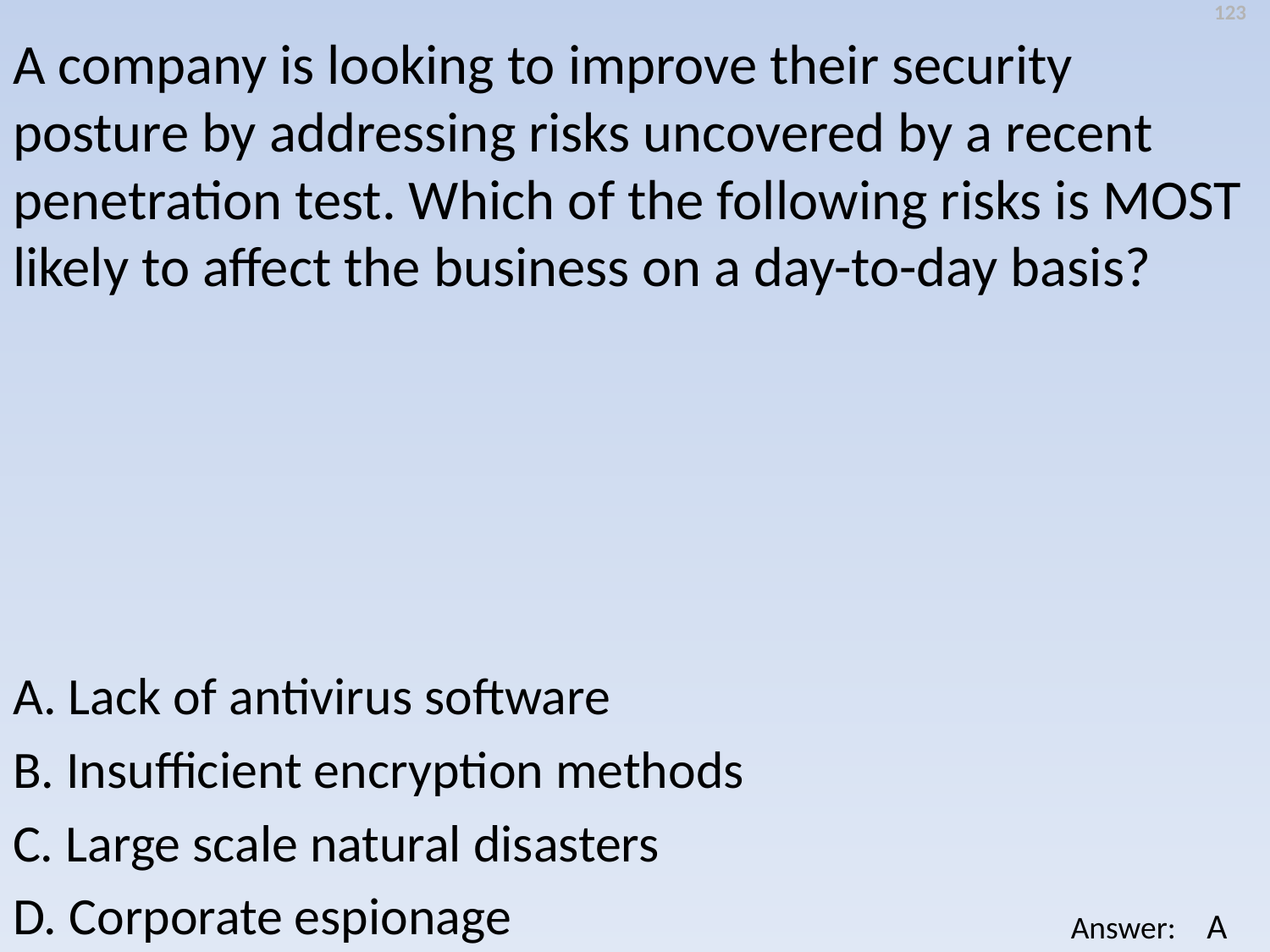

123
A company is looking to improve their security posture by addressing risks uncovered by a recent penetration test. Which of the following risks is MOST likely to affect the business on a day-to-day basis?
A. Lack of antivirus software
B. Insufficient encryption methods
C. Large scale natural disasters
D. Corporate espionage
A